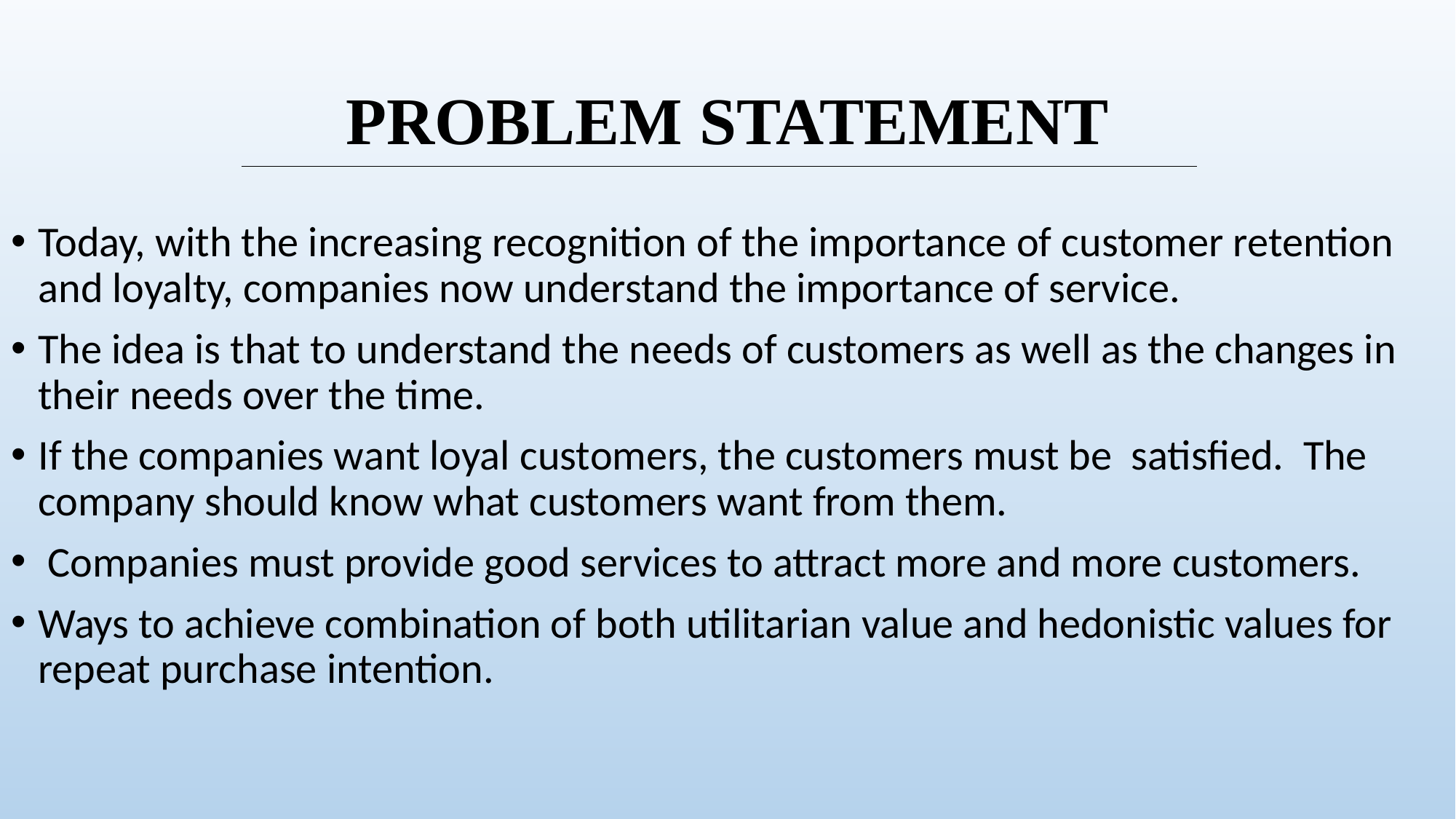

# PROBLEM STATEMENT
Today, with the increasing recognition of the importance of customer retention and loyalty, companies now understand the importance of service.
The idea is that to understand the needs of customers as well as the changes in their needs over the time.
If the companies want loyal customers, the customers must be  satisfied.  The  company should know what customers want from them.
 Companies must provide good services to attract more and more customers.
Ways to achieve combination of both utilitarian value and hedonistic values for repeat purchase intention.